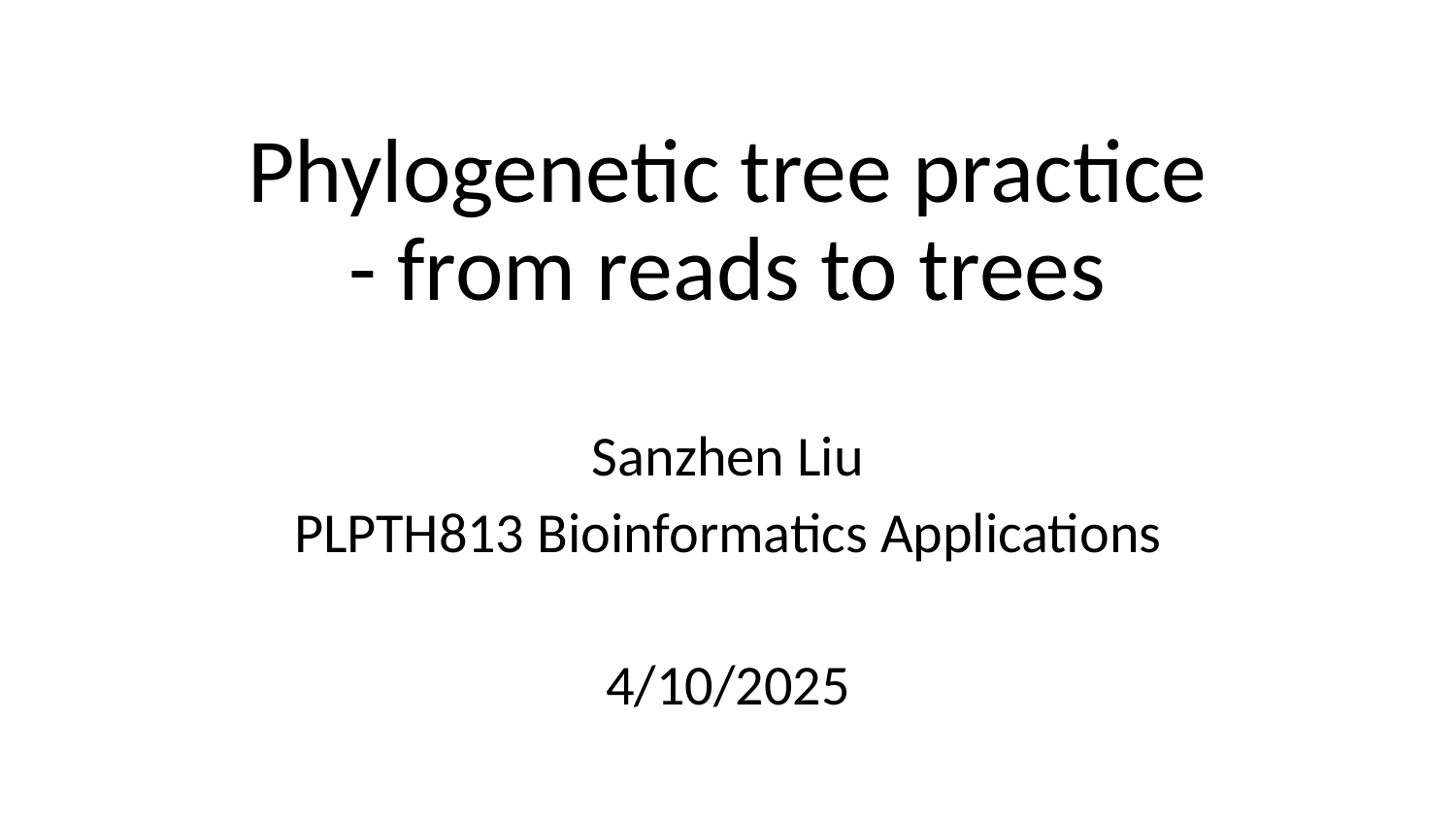

# Phylogenetic tree practice - from reads to trees
Sanzhen Liu
PLPTH813 Bioinformatics Applications

4/10/2025